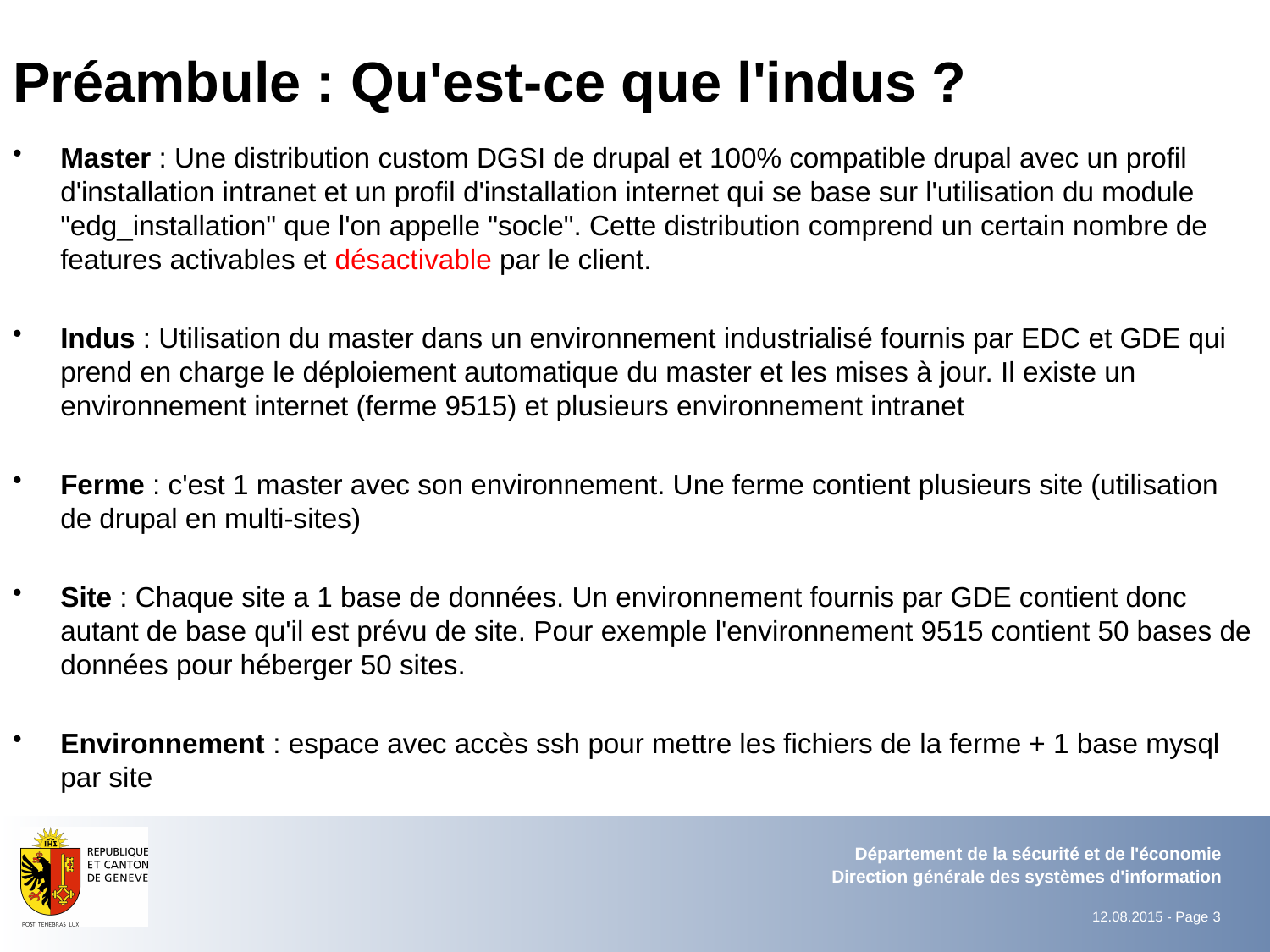

# Préambule : Qu'est-ce que l'indus ?
Master : Une distribution custom DGSI de drupal et 100% compatible drupal avec un profil d'installation intranet et un profil d'installation internet qui se base sur l'utilisation du module "edg_installation" que l'on appelle "socle". Cette distribution comprend un certain nombre de features activables et désactivable par le client.

Indus : Utilisation du master dans un environnement industrialisé fournis par EDC et GDE qui prend en charge le déploiement automatique du master et les mises à jour. Il existe un environnement internet (ferme 9515) et plusieurs environnement intranet

Ferme : c'est 1 master avec son environnement. Une ferme contient plusieurs site (utilisation de drupal en multi-sites)

Site : Chaque site a 1 base de données. Un environnement fournis par GDE contient donc autant de base qu'il est prévu de site. Pour exemple l'environnement 9515 contient 50 bases de données pour héberger 50 sites.

Environnement : espace avec accès ssh pour mettre les fichiers de la ferme + 1 base mysql par site